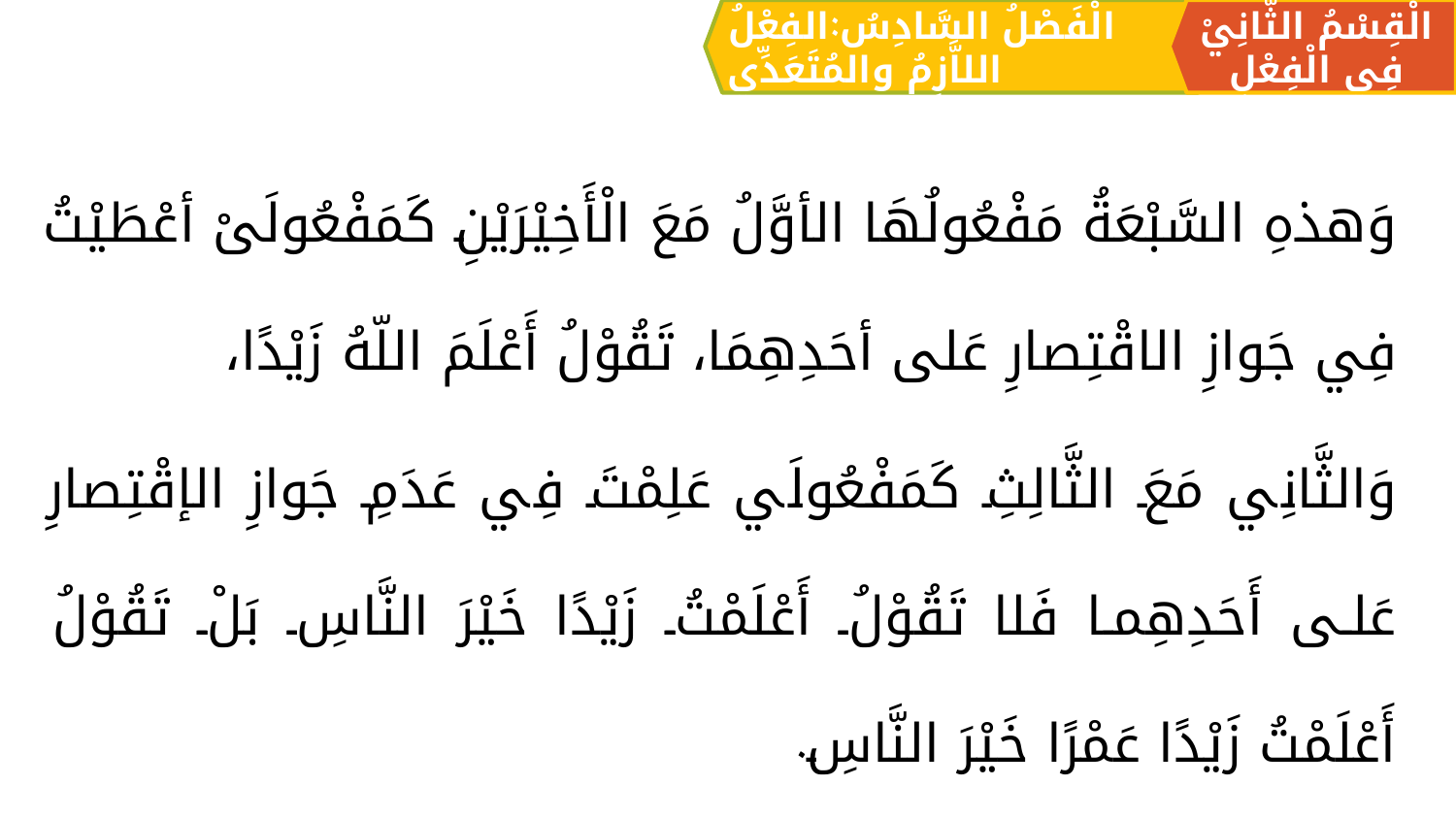

الْقِسْمُ الثَّانِيْ فِي الْفِعْلِ
الْفَصْلُ السَّادِسُ:الفِعْلُ اللاَّزِمُ والمُتَعَدِّي
وَهذهِ السَّبْعَةُ مَفْعُولُهَا الأوَّلُ مَعَ الْأَخِيْرَيْنِ كَمَفْعُولَىْ أعْطَيْتُ فِي جَوازِ الاقْتِصارِ عَلى أحَدِهِمَا، تَقُوْلُ أَعْلَمَ اللّهُ زَيْدًا،
وَالثَّانِي مَعَ الثَّالِثِ كَمَفْعُولَي عَلِمْتَ فِي عَدَمِ جَوازِ الإقْتِصارِ عَلى أَحَدِهِما فَلا تَقُوْلُ أَعْلَمْتُ زَيْدًا خَيْرَ النَّاسِ بَلْ تَقُوْلُ أَعْلَمْتُ زَيْدًا عَمْرًا خَيْرَ النَّاسِ.